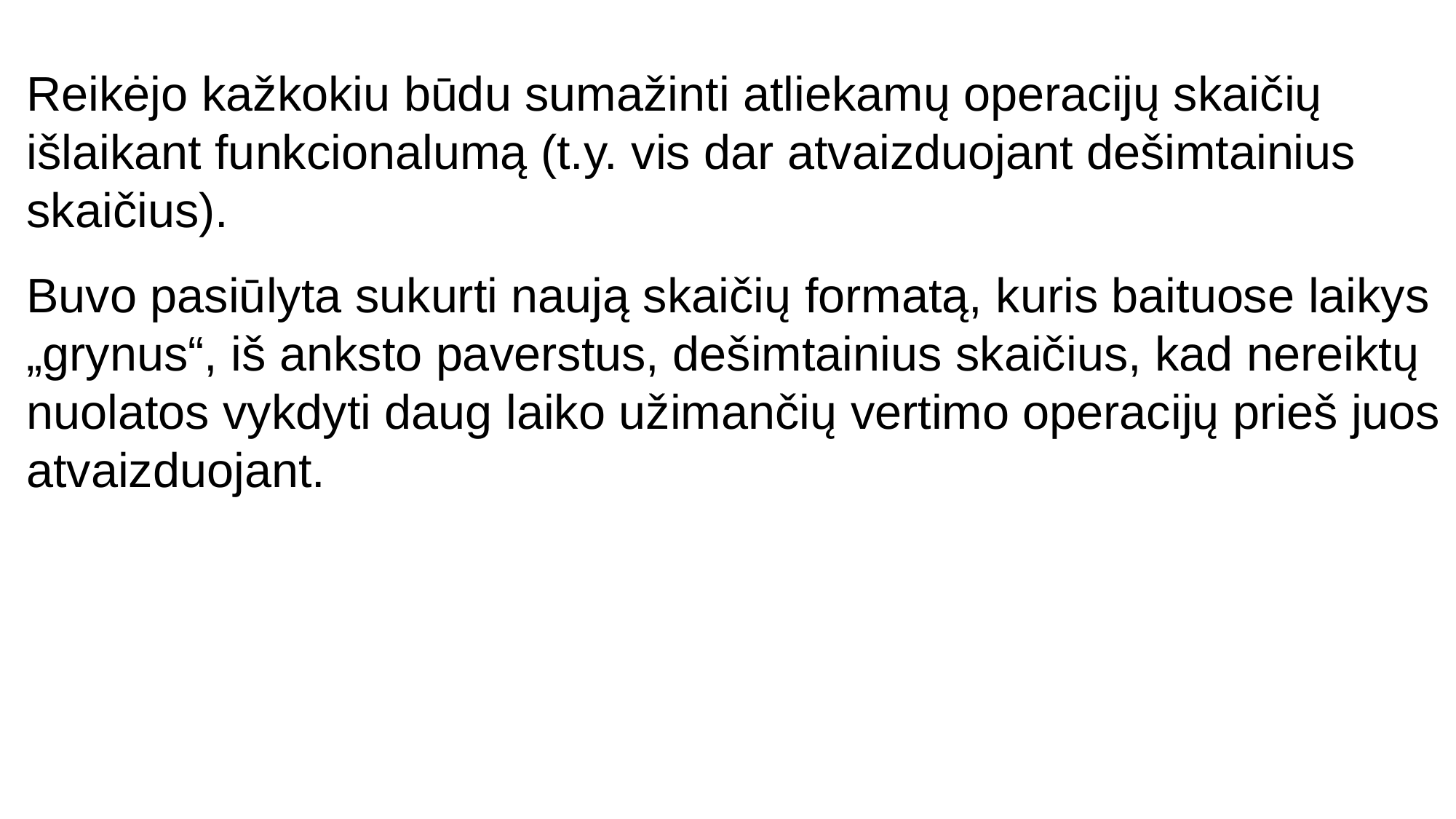

Reikėjo kažkokiu būdu sumažinti atliekamų operacijų skaičių išlaikant funkcionalumą (t.y. vis dar atvaizduojant dešimtainius skaičius).
Buvo pasiūlyta sukurti naują skaičių formatą, kuris baituose laikys „grynus“, iš anksto paverstus, dešimtainius skaičius, kad nereiktų nuolatos vykdyti daug laiko užimančių vertimo operacijų prieš juos atvaizduojant.